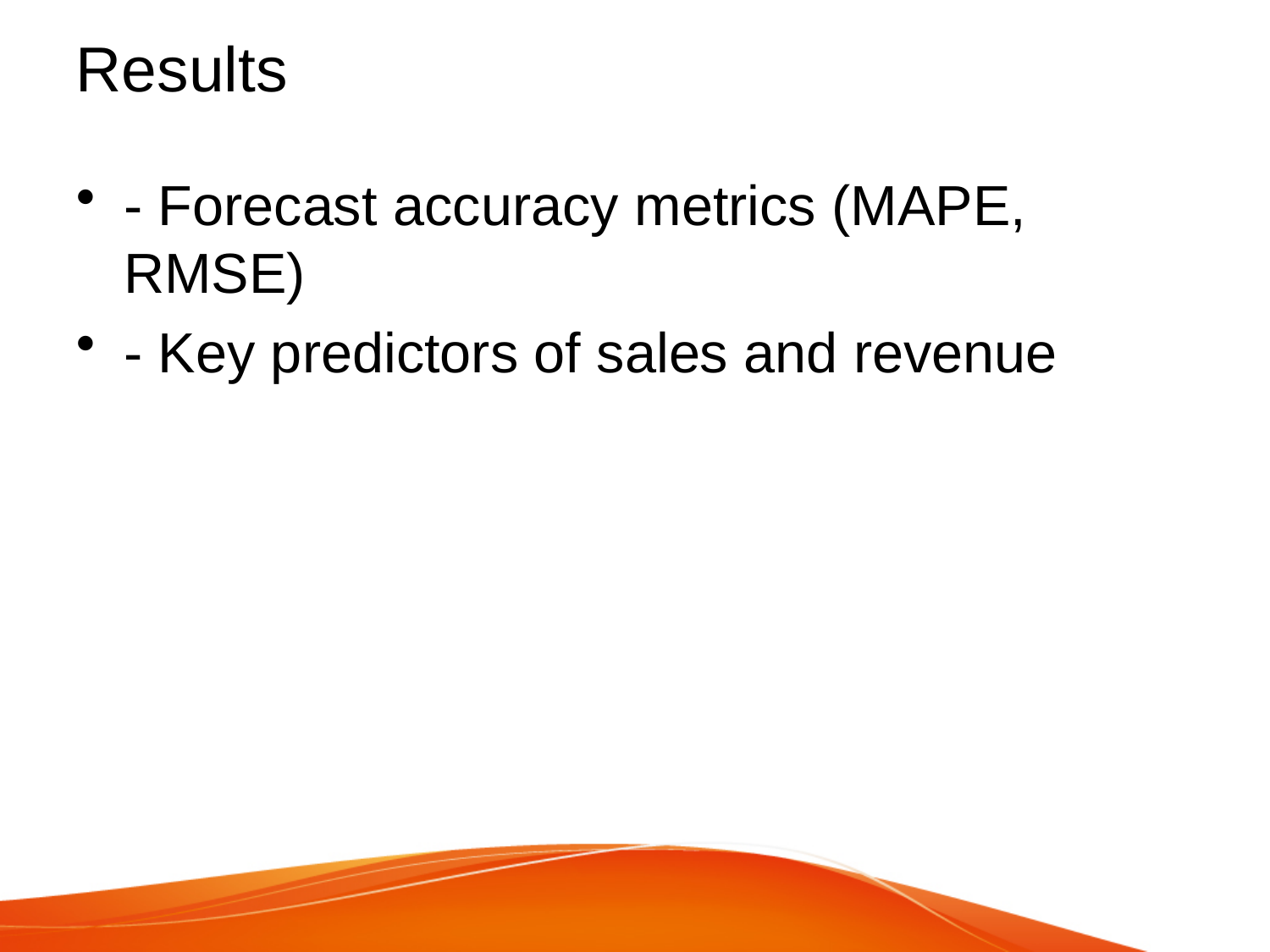

# Results
- Forecast accuracy metrics (MAPE, RMSE)
- Key predictors of sales and revenue